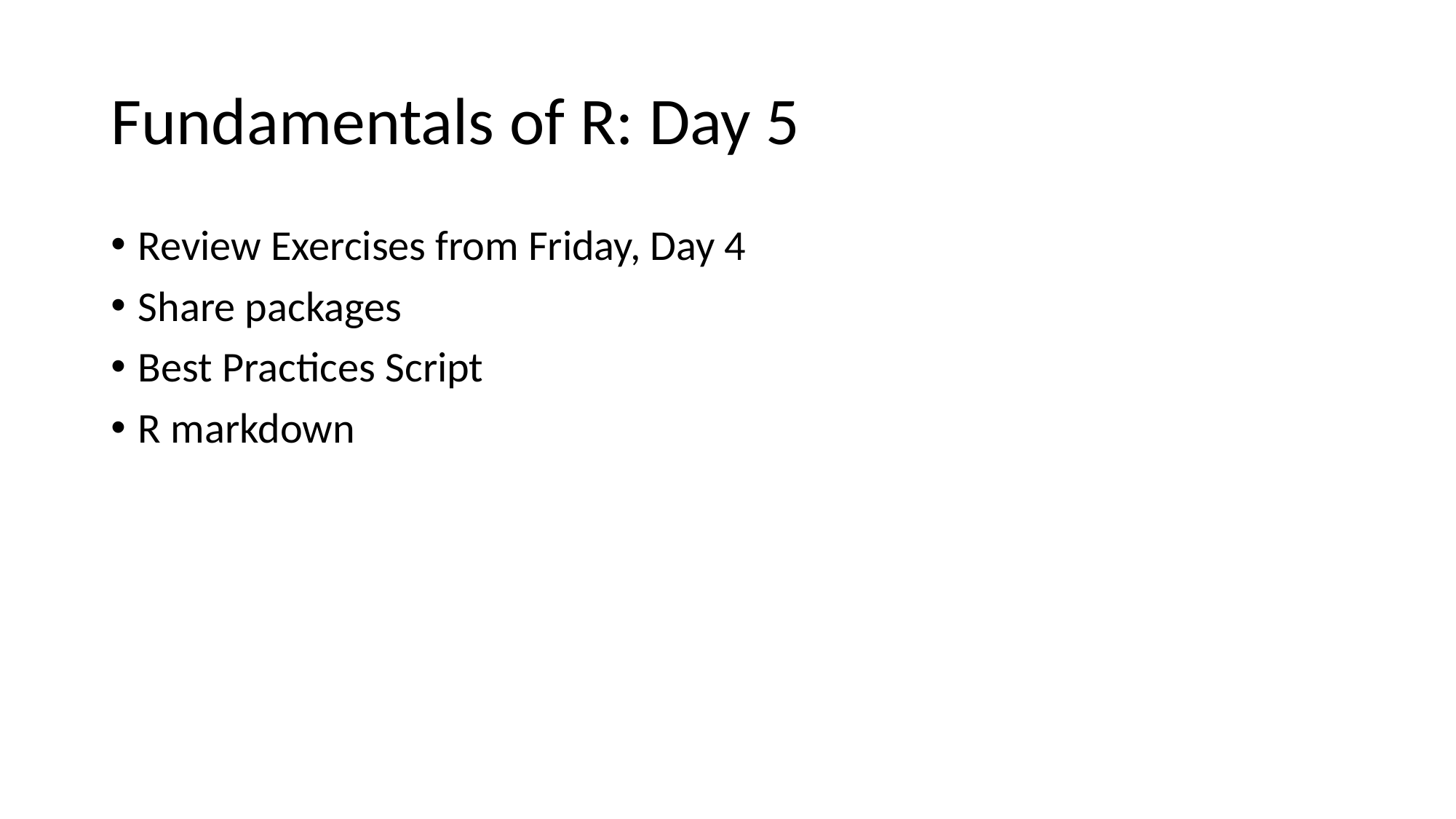

# Fundamentals of R: Day 5
Review Exercises from Friday, Day 4
Share packages
Best Practices Script
R markdown